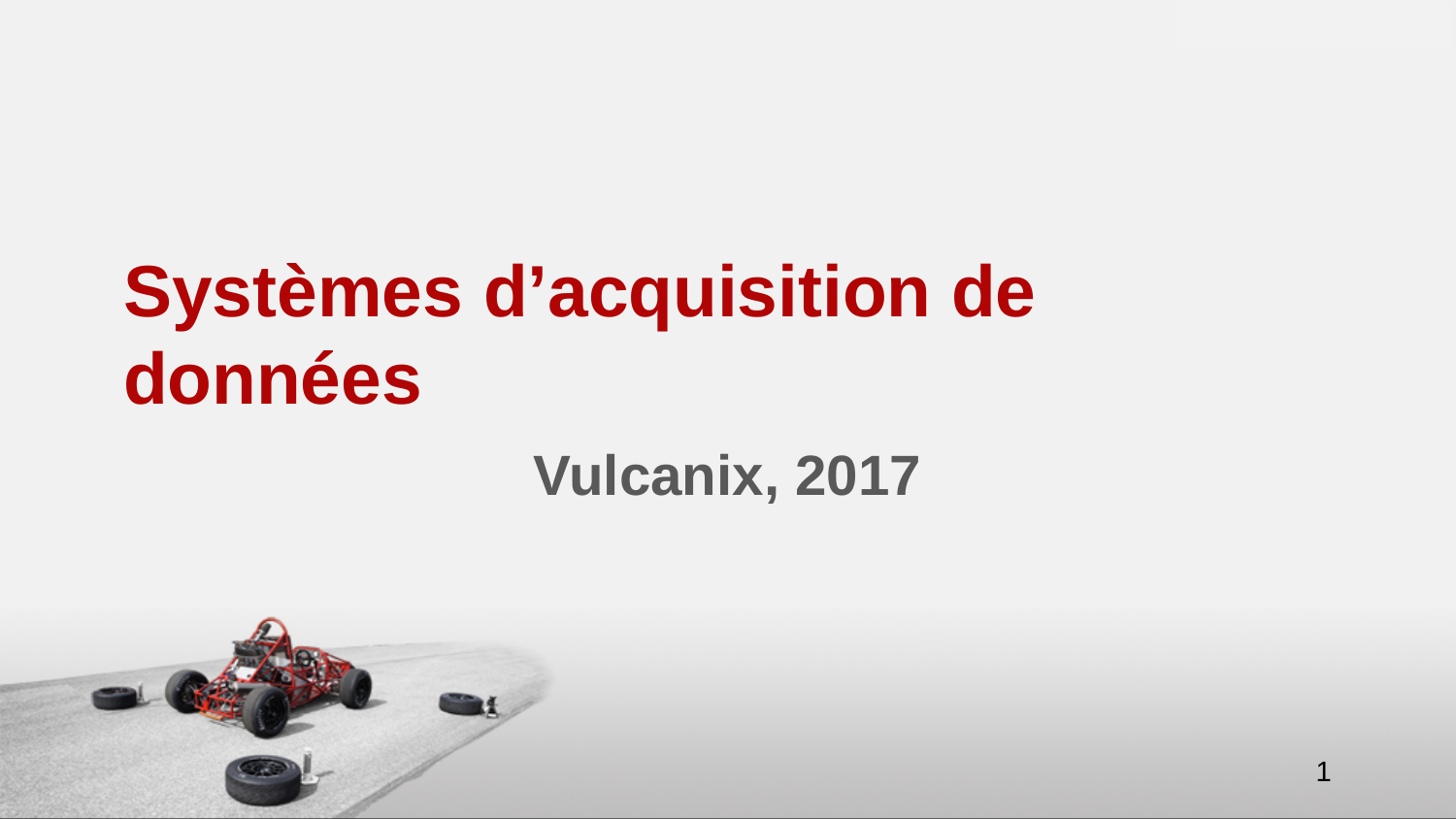

# Systèmes d’acquisition de données
Vulcanix, 2017
1